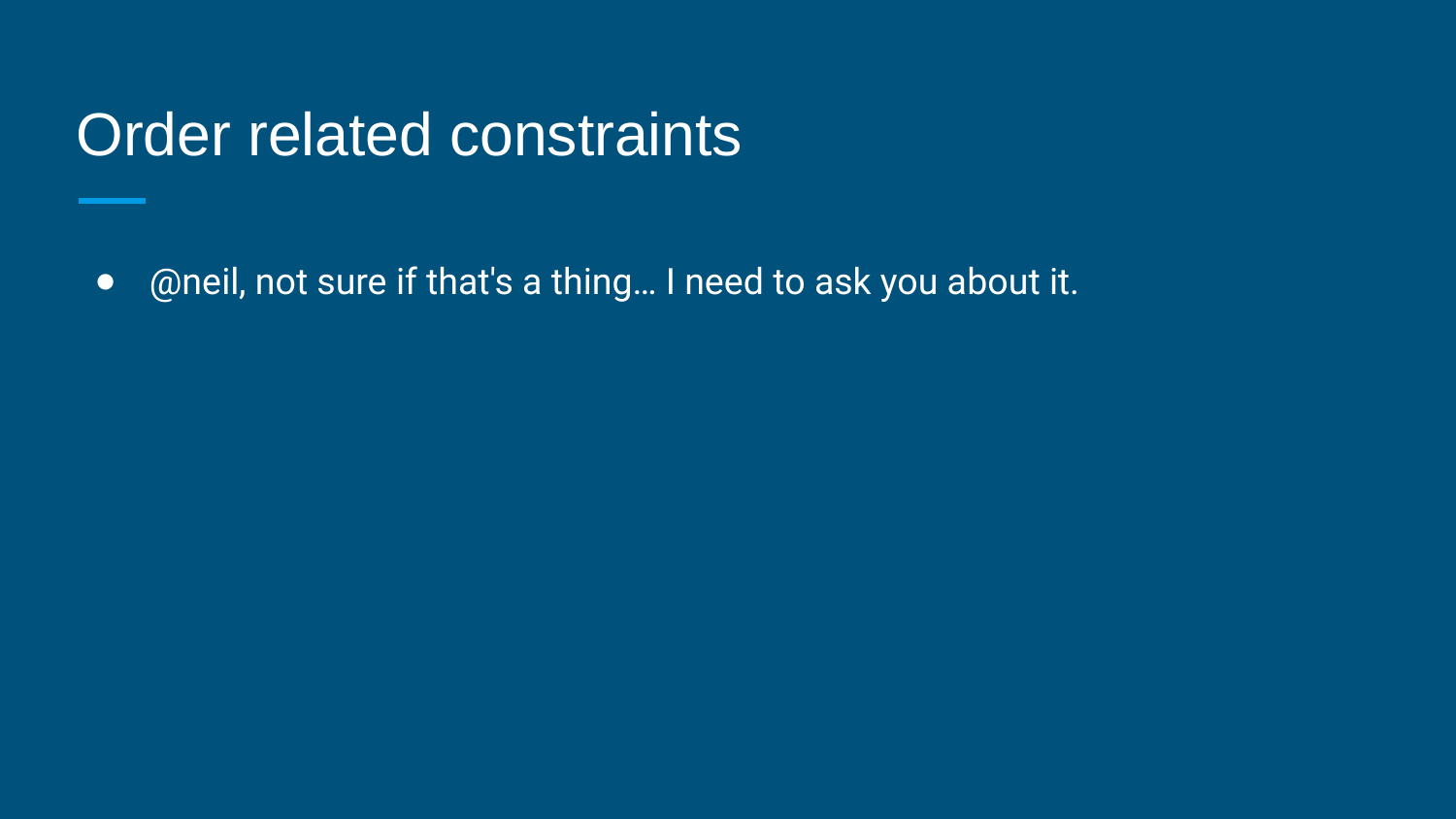

# Order related constraints
@neil, not sure if that's a thing… I need to ask you about it.